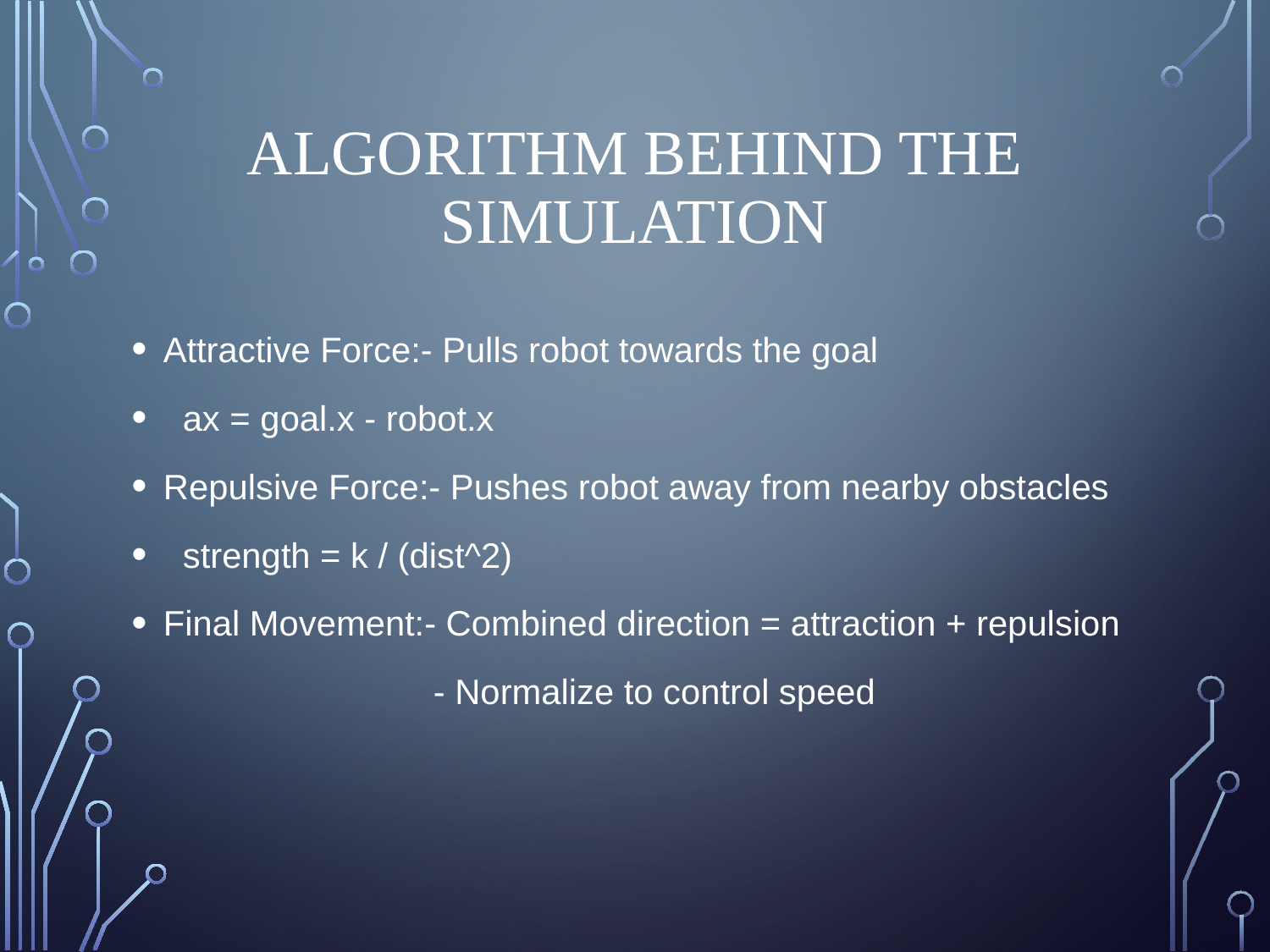

# Algorithm Behind the Simulation
Attractive Force:- Pulls robot towards the goal
  ax = goal.x - robot.x
Repulsive Force:- Pushes robot away from nearby obstacles
  strength = k / (dist^2)
Final Movement:- Combined direction = attraction + repulsion
                               - Normalize to control speed